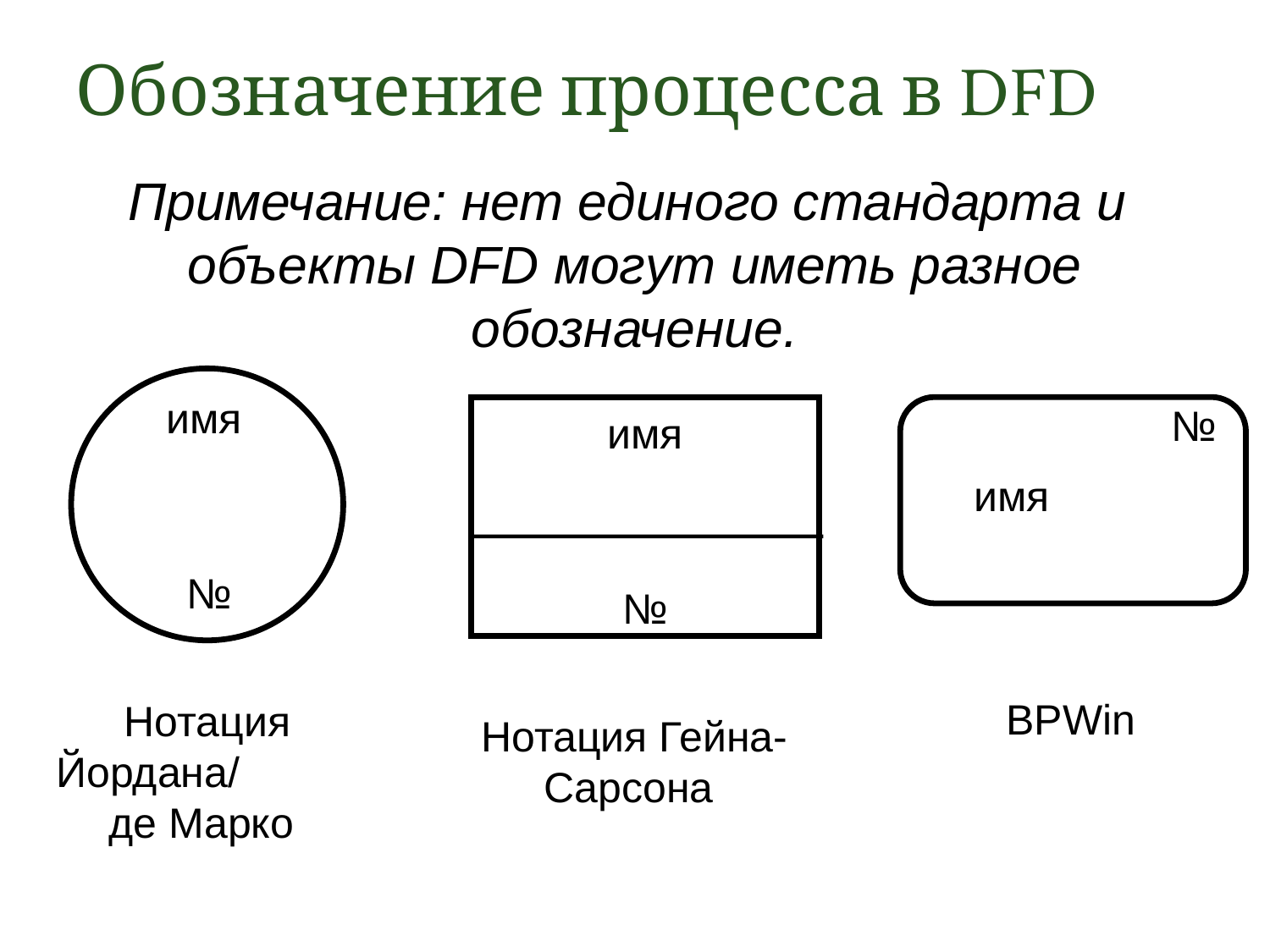

Обозначение процесса в DFD
Примечание: нет единого стандарта и  объекты DFD могут иметь разное обозначение.

имя
№
Нотация Йордана/           де Марко

имя

№
Нотация Гейна-Сарсона

№
имя
BPWin